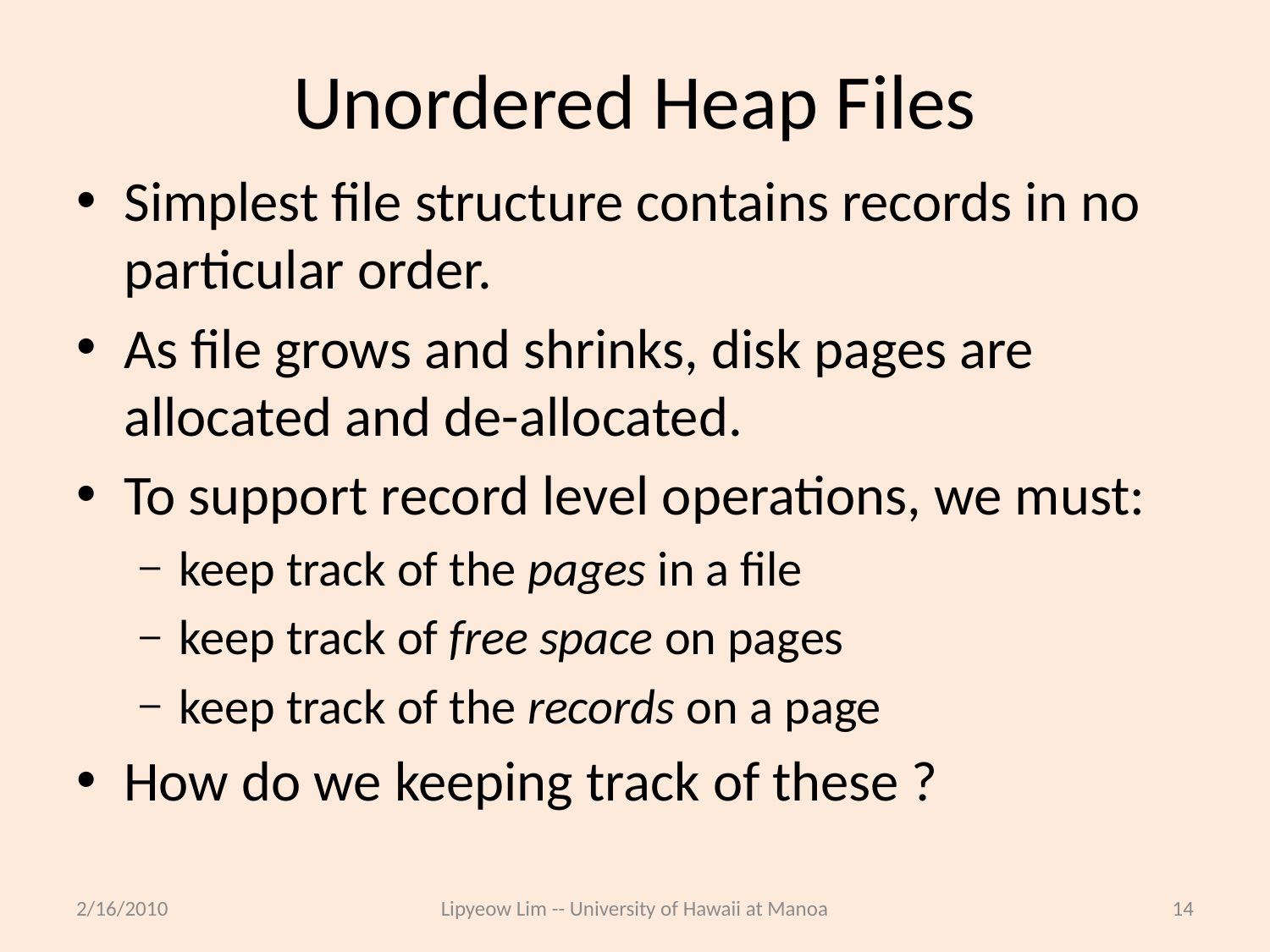

# Unordered Heap Files
Simplest file structure contains records in no particular order.
As file grows and shrinks, disk pages are allocated and de-allocated.
To support record level operations, we must:
keep track of the pages in a file
keep track of free space on pages
keep track of the records on a page
How do we keeping track of these ?

2/16/2010
Lipyeow Lim -- University of Hawaii at Manoa
14